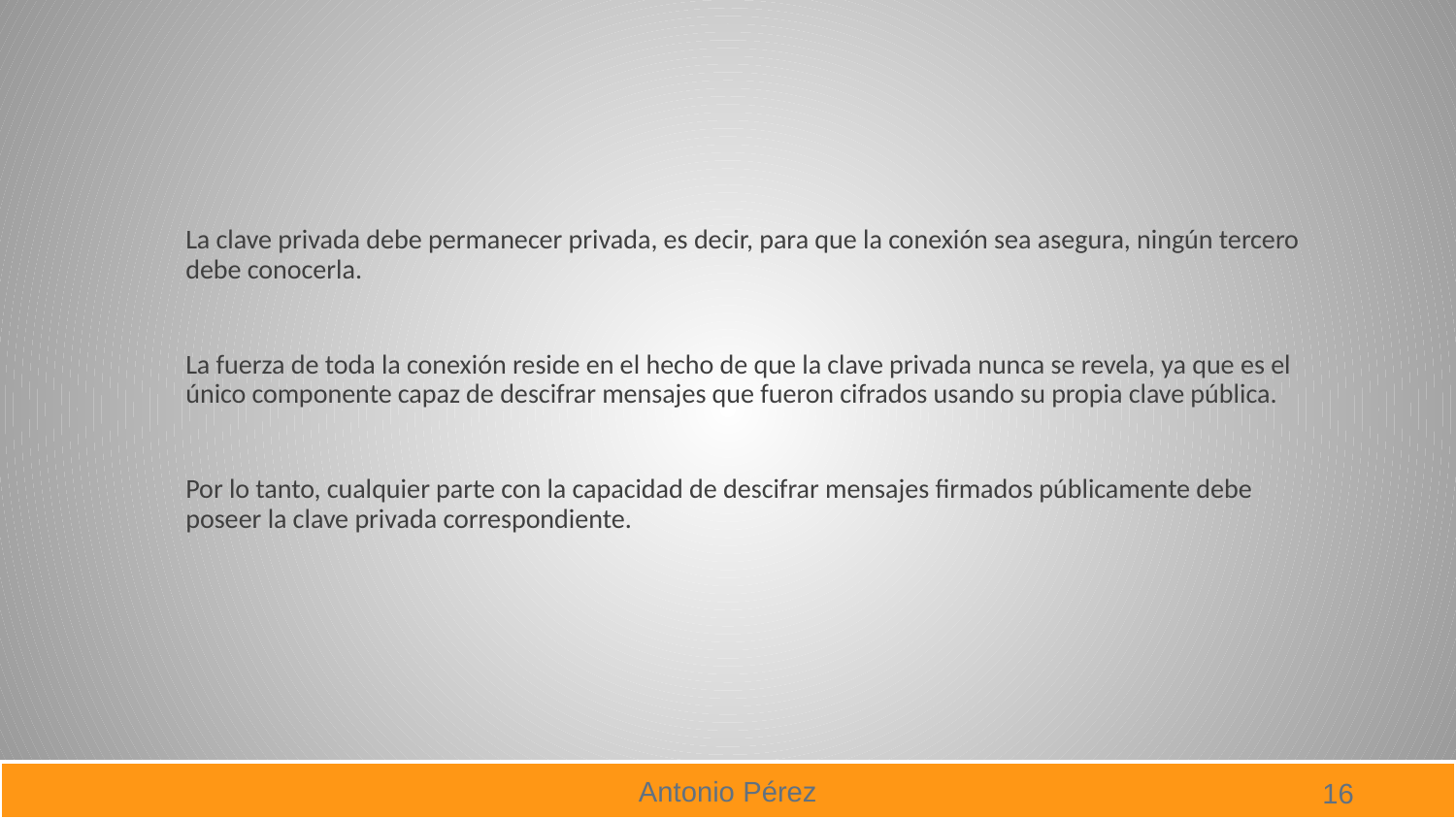

#
La clave privada debe permanecer privada, es decir, para que la conexión sea asegura, ningún tercero debe conocerla.

La fuerza de toda la conexión reside en el hecho de que la clave privada nunca se revela, ya que es el único componente capaz de descifrar mensajes que fueron cifrados usando su propia clave pública.

Por lo tanto, cualquier parte con la capacidad de descifrar mensajes firmados públicamente debe poseer la clave privada correspondiente.